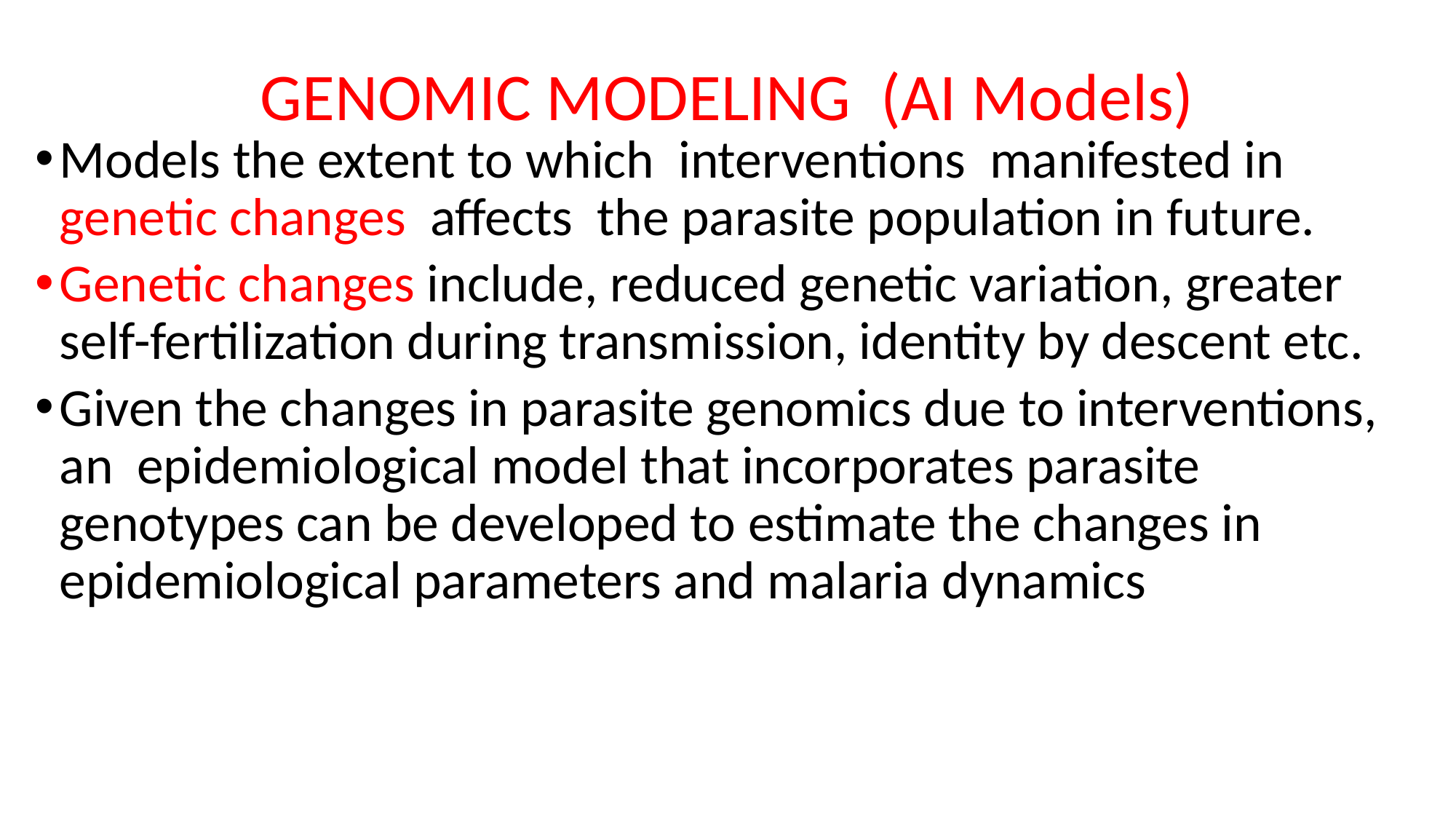

# GENOMIC MODELING  (AI Models)
Models the extent to which  interventions  manifested in genetic changes  affects  the parasite population in future.
Genetic changes include, reduced genetic variation, greater self-fertilization during transmission, identity by descent etc.
Given the changes in parasite genomics due to interventions, an  epidemiological model that incorporates parasite genotypes can be developed to estimate the changes in epidemiological parameters and malaria dynamics